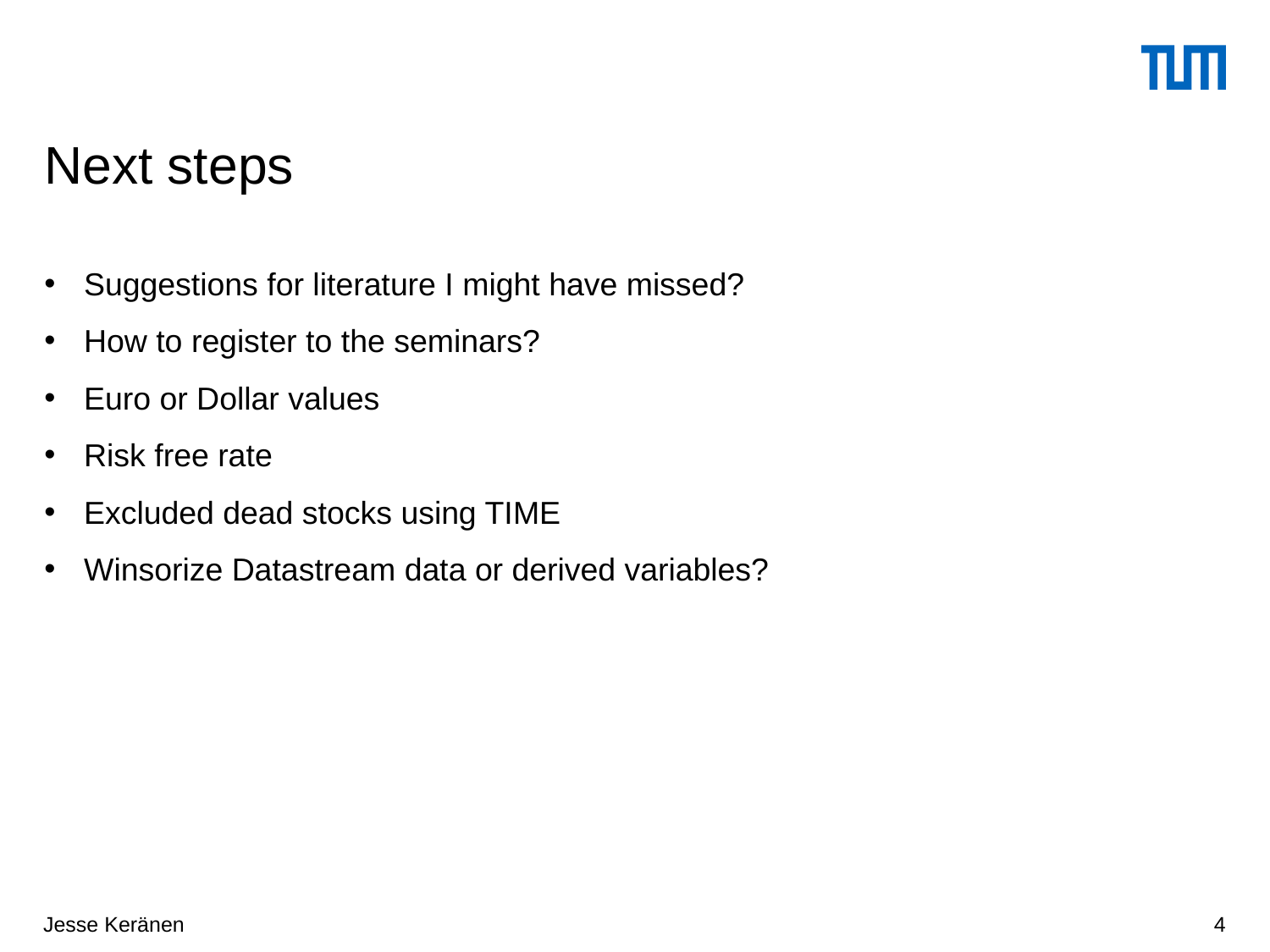

# Next steps
Suggestions for literature I might have missed?
How to register to the seminars?
Euro or Dollar values
Risk free rate
Excluded dead stocks using TIME
Winsorize Datastream data or derived variables?

Jesse Keränen
4